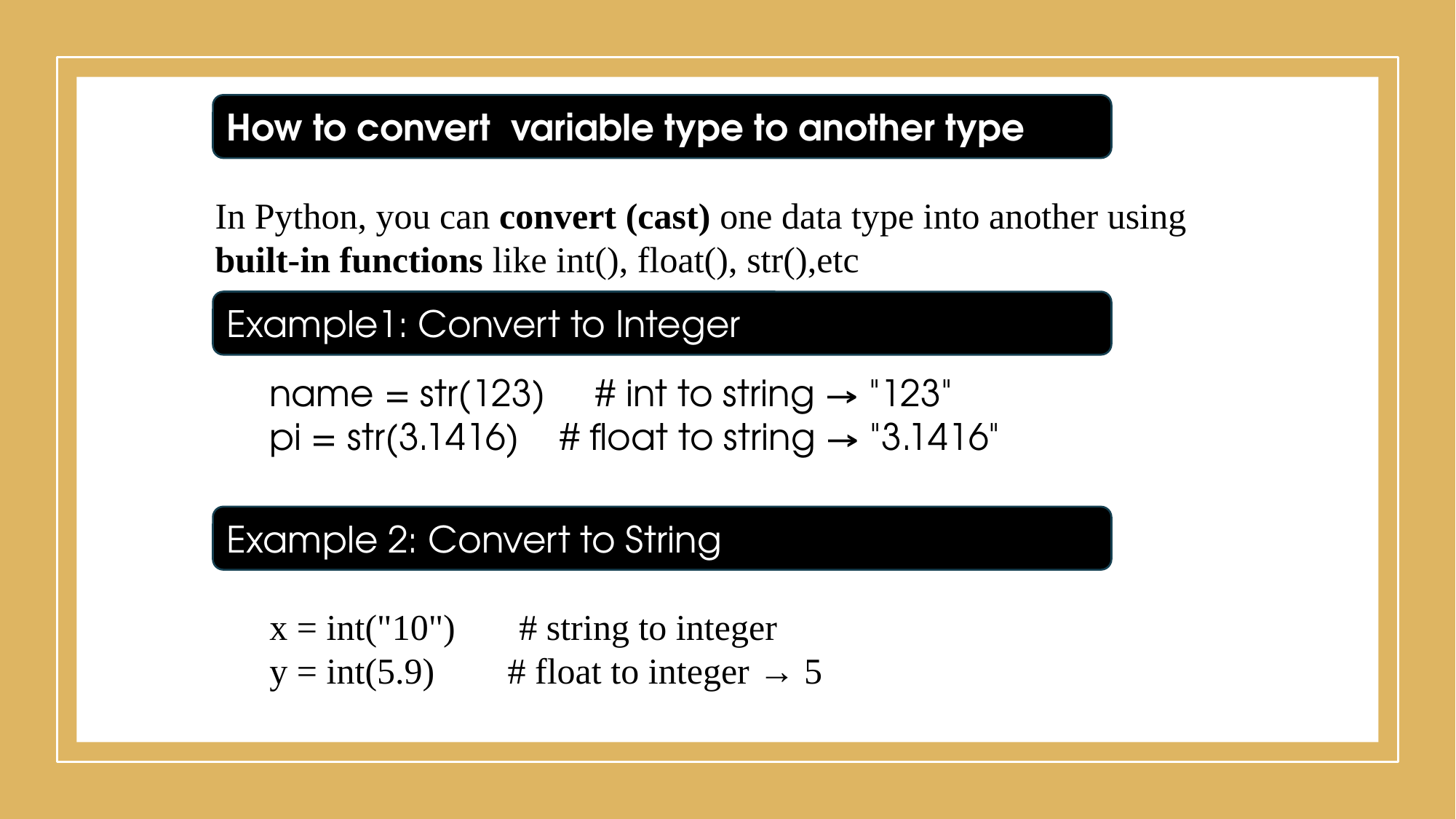

How to convert  variable type to another type
In Python, you can convert (cast) one data type into another using built-in functions like int(), float(), str(),etc
Example1: Convert to Integer
name = str(123)     # int to string → "123"
pi = str(3.1416)    # float to string → "3.1416"
Example 2: Convert to String
x = int("10")       # string to integer
y = int(5.9)        # float to integer → 5